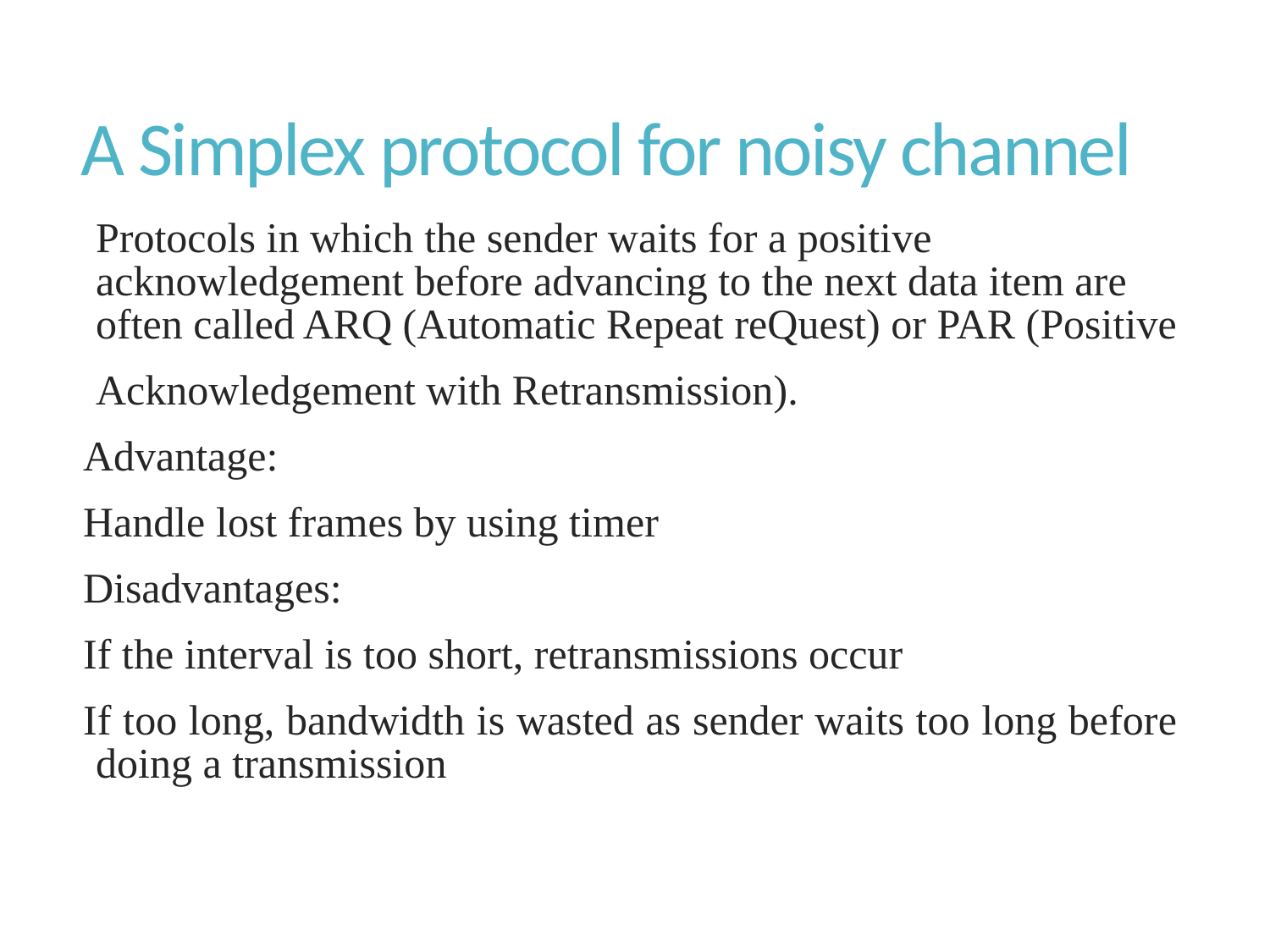

# A Simplex protocol for noisy channel
Protocols in which the sender waits for a positive acknowledgement before advancing to the next data item are often called ARQ (Automatic Repeat reQuest) or PAR (Positive
Acknowledgement with Retransmission).
Advantage:
Handle lost frames by using timer
Disadvantages:
If the interval is too short, retransmissions occur
If too long, bandwidth is wasted as sender waits too long before doing a transmission